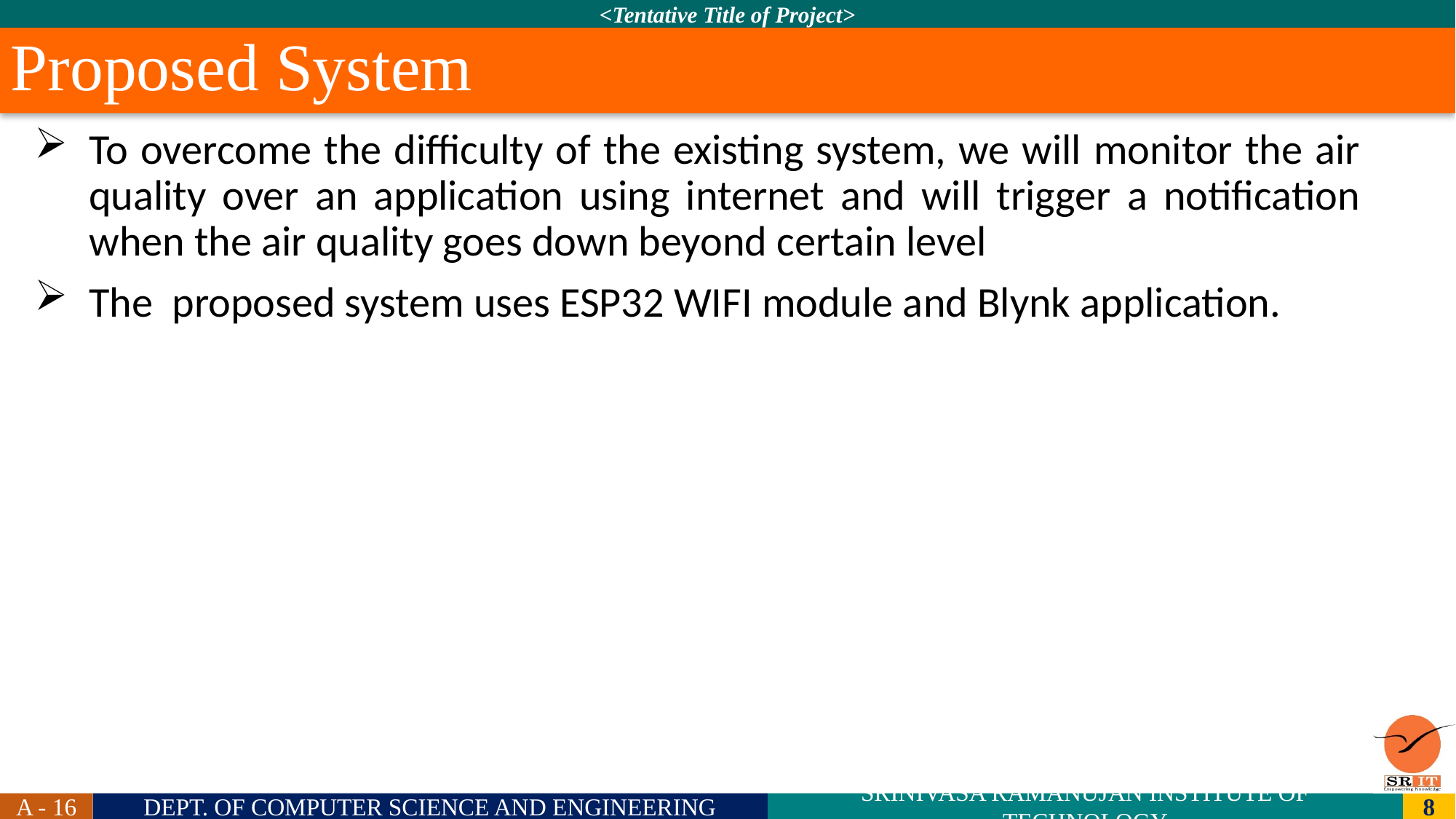

Proposed System
# To overcome the difficulty of the existing system, we will monitor the air quality over an application using internet and will trigger a notification when the air quality goes down beyond certain level
The  proposed system uses ESP32 WIFI module and Blynk application.